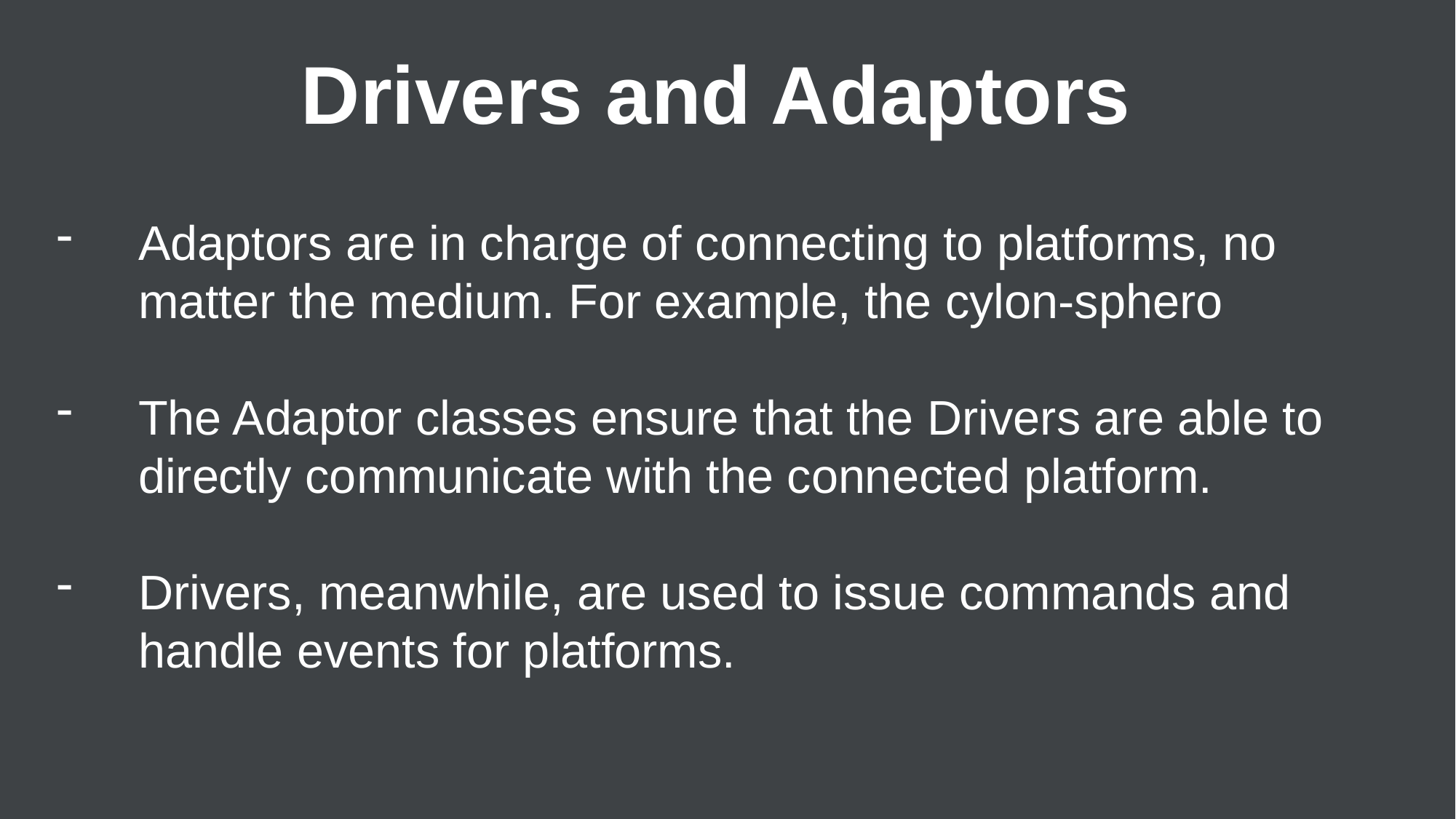

Drivers and Adaptors

Adaptors are in charge of connecting to platforms, no matter the medium. For example, the cylon-sphero

The Adaptor classes ensure that the Drivers are able to directly communicate with the connected platform.

Drivers, meanwhile, are used to issue commands and handle events for platforms.